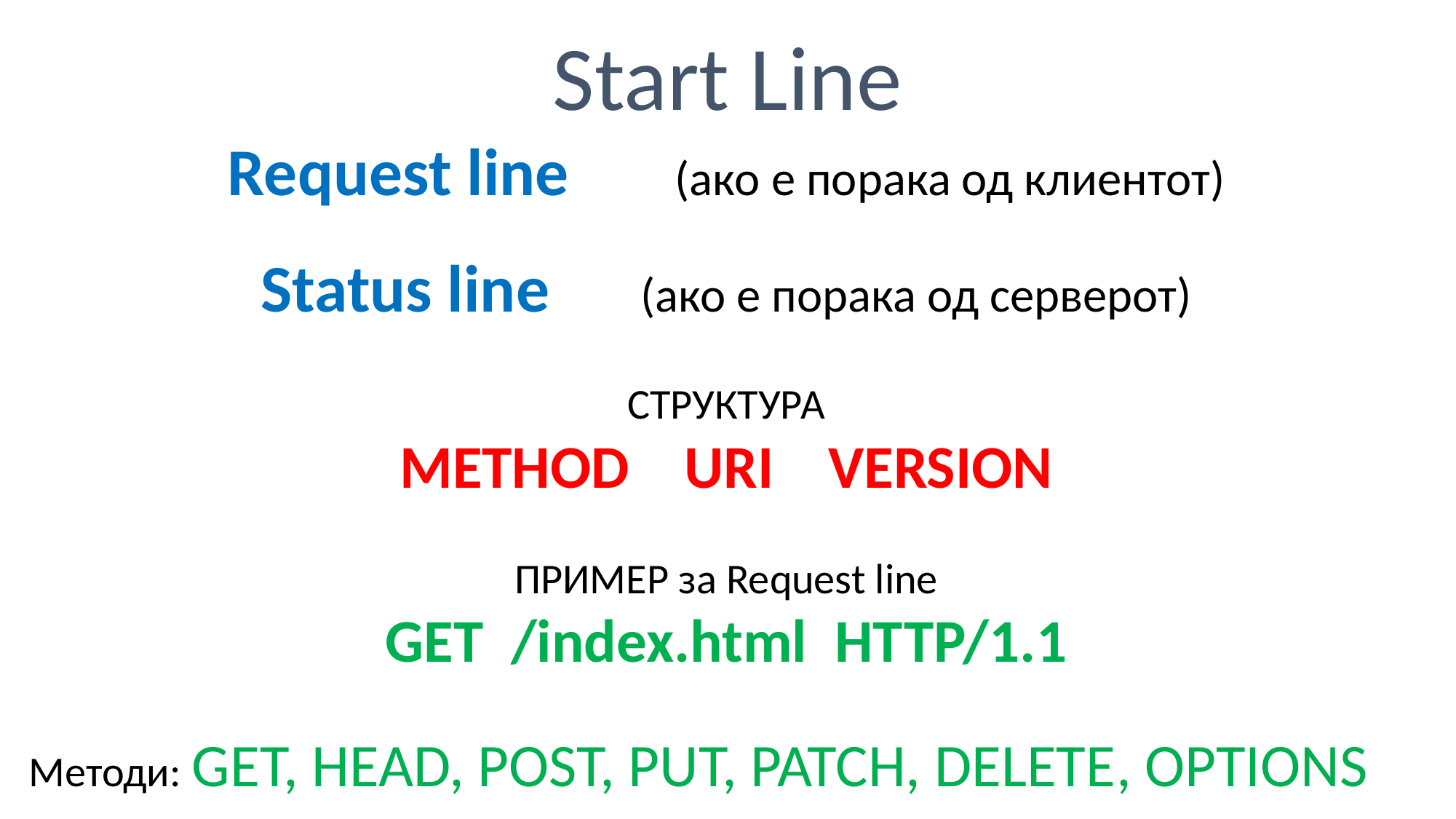

# Start Line
Request line       (ако е порака од клиентот)

Status line      (ако е порака од серверот)

СТРУКТУРА
METHOD    URI    VERSION

ПРИМЕР за Request line
GET  /index.html  HTTP/1.1

Методи: GET, HEAD, POST, PUT, PATCH, DELETE, OPTIONS